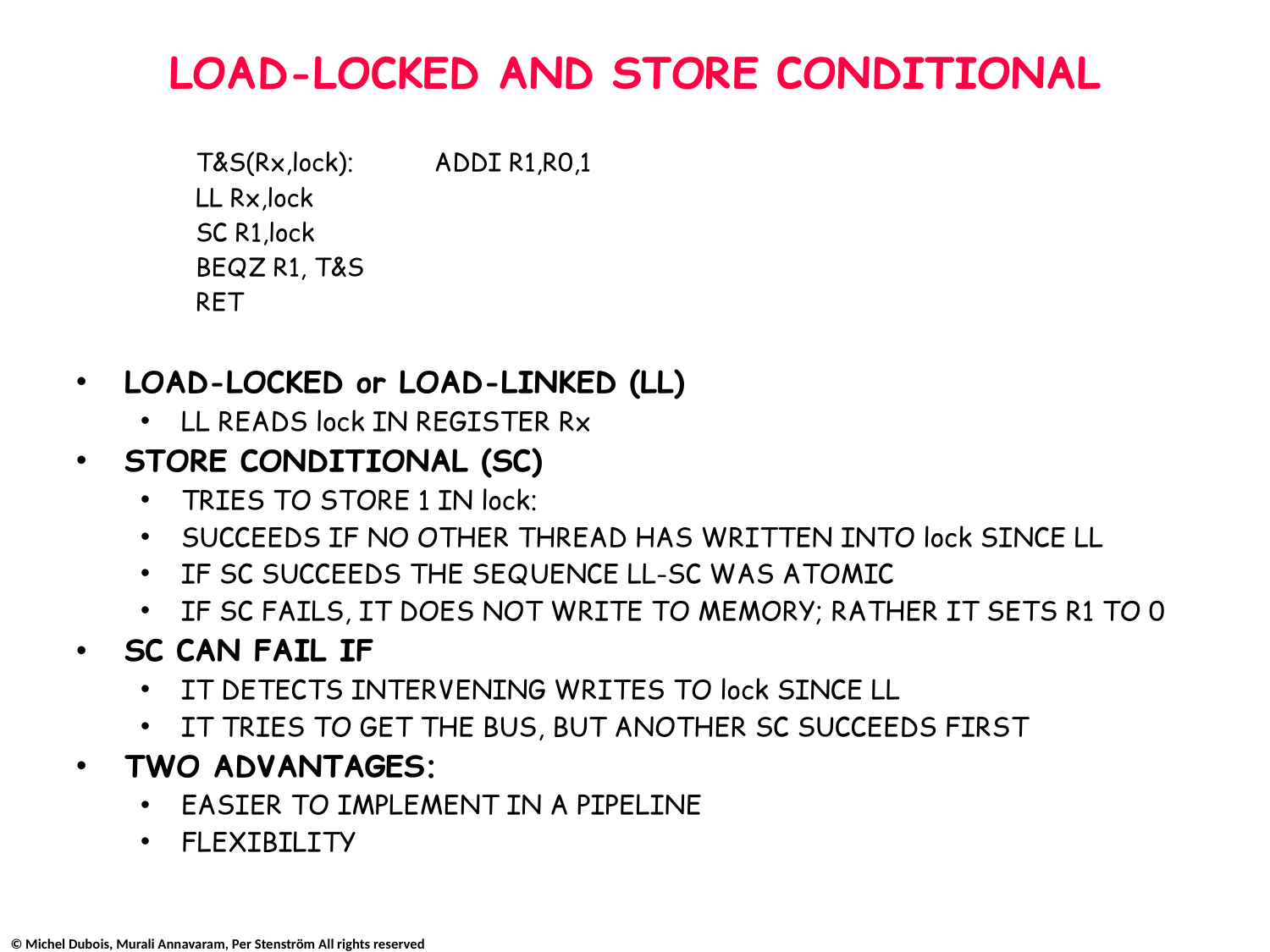

# LOAD-LOCKED AND STORE CONDITIONAL
			T&S(Rx,lock):	ADDI R1,R0,1
						LL Rx,lock
						SC R1,lock
						BEQZ R1, T&S
						RET

LOAD-LOCKED or LOAD-LINKED (LL)
LL READS lock IN REGISTER Rx
STORE CONDITIONAL (SC)
TRIES TO STORE 1 IN lock:
SUCCEEDS IF NO OTHER THREAD HAS WRITTEN INTO lock SINCE LL
IF SC SUCCEEDS THE SEQUENCE LL-SC WAS ATOMIC
IF SC FAILS, IT DOES NOT WRITE TO MEMORY; RATHER IT SETS R1 TO 0
SC CAN FAIL IF
IT DETECTS INTERVENING WRITES TO lock SINCE LL
IT TRIES TO GET THE BUS, BUT ANOTHER SC SUCCEEDS FIRST
TWO ADVANTAGES:
EASIER TO IMPLEMENT IN A PIPELINE
FLEXIBILITY